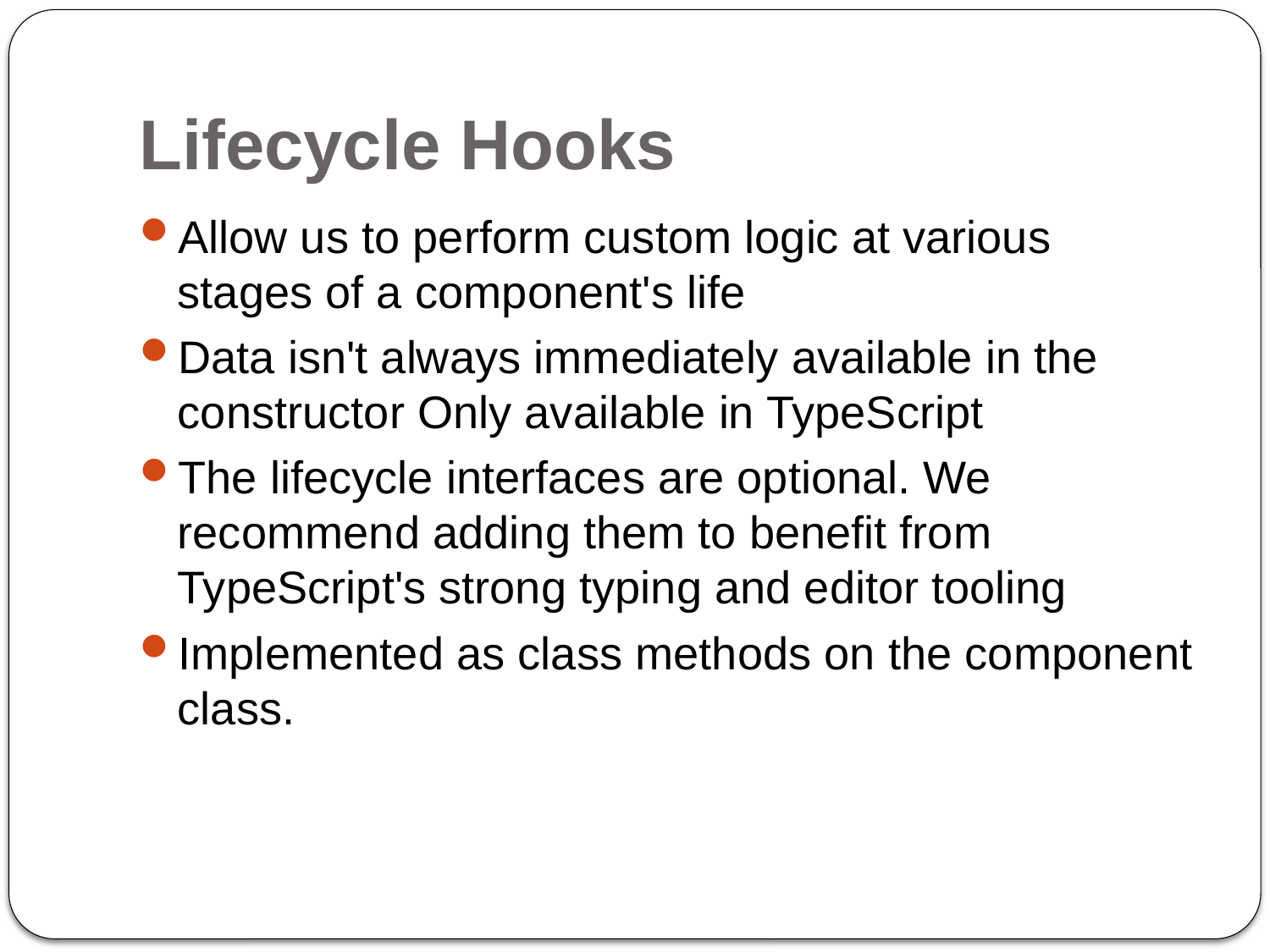

# Lifecycle Hooks
Allow us to perform custom logic at various stages of a component's life
Data isn't always immediately available in the constructor Only available in TypeScript
The lifecycle interfaces are optional. We recommend adding them to benefit from TypeScript's strong typing and editor tooling
Implemented as class methods on the component class.